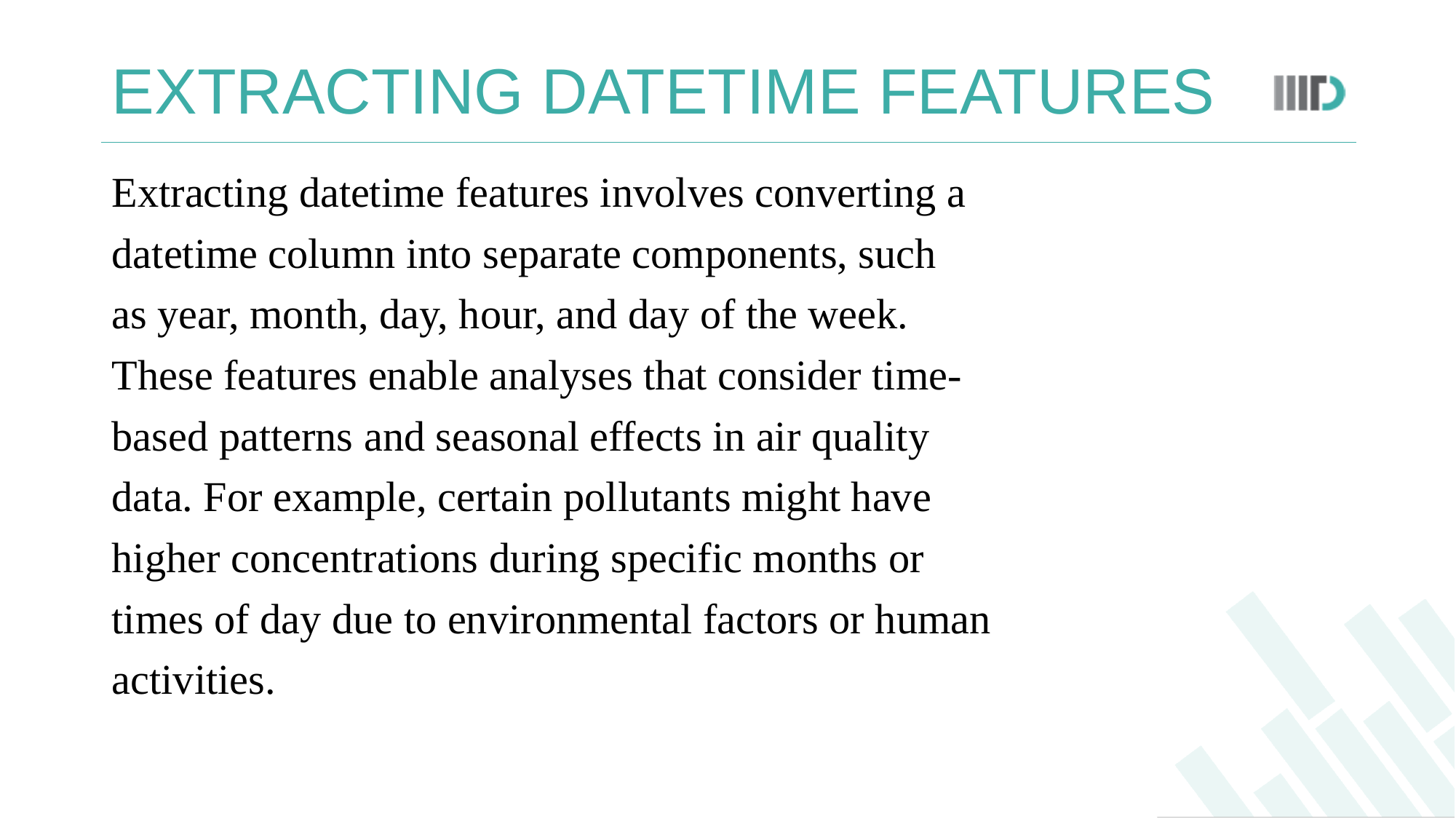

# EXTRACTING DATETIME FEATURES
Extracting datetime features involves converting a
datetime column into separate components, such
as year, month, day, hour, and day of the week.
These features enable analyses that consider time-
based patterns and seasonal effects in air quality
data. For example, certain pollutants might have
higher concentrations during specific months or
times of day due to environmental factors or human
activities.